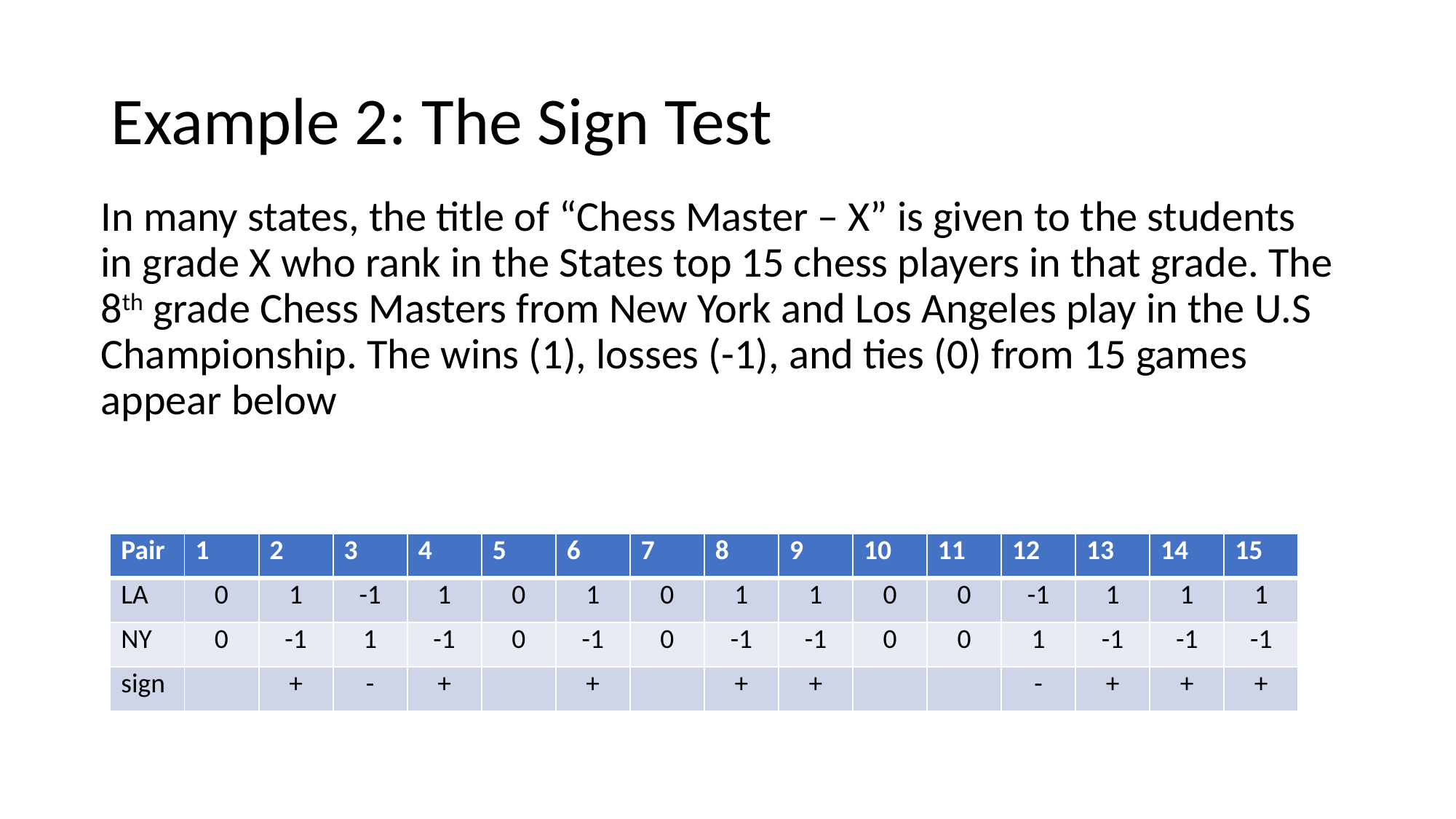

# Example 2: The Sign Test
In many states, the title of “Chess Master – X” is given to the students in grade X who rank in the States top 15 chess players in that grade. The 8th grade Chess Masters from New York and Los Angeles play in the U.S Championship. The wins (1), losses (-1), and ties (0) from 15 games appear below
| Pair | 1 | 2 | 3 | 4 | 5 | 6 | 7 | 8 | 9 | 10 | 11 | 12 | 13 | 14 | 15 |
| --- | --- | --- | --- | --- | --- | --- | --- | --- | --- | --- | --- | --- | --- | --- | --- |
| LA | 0 | 1 | -1 | 1 | 0 | 1 | 0 | 1 | 1 | 0 | 0 | -1 | 1 | 1 | 1 |
| NY | 0 | -1 | 1 | -1 | 0 | -1 | 0 | -1 | -1 | 0 | 0 | 1 | -1 | -1 | -1 |
| sign |  | + | - | + |  | + |  | + | + |  |  | - | + | + | + |